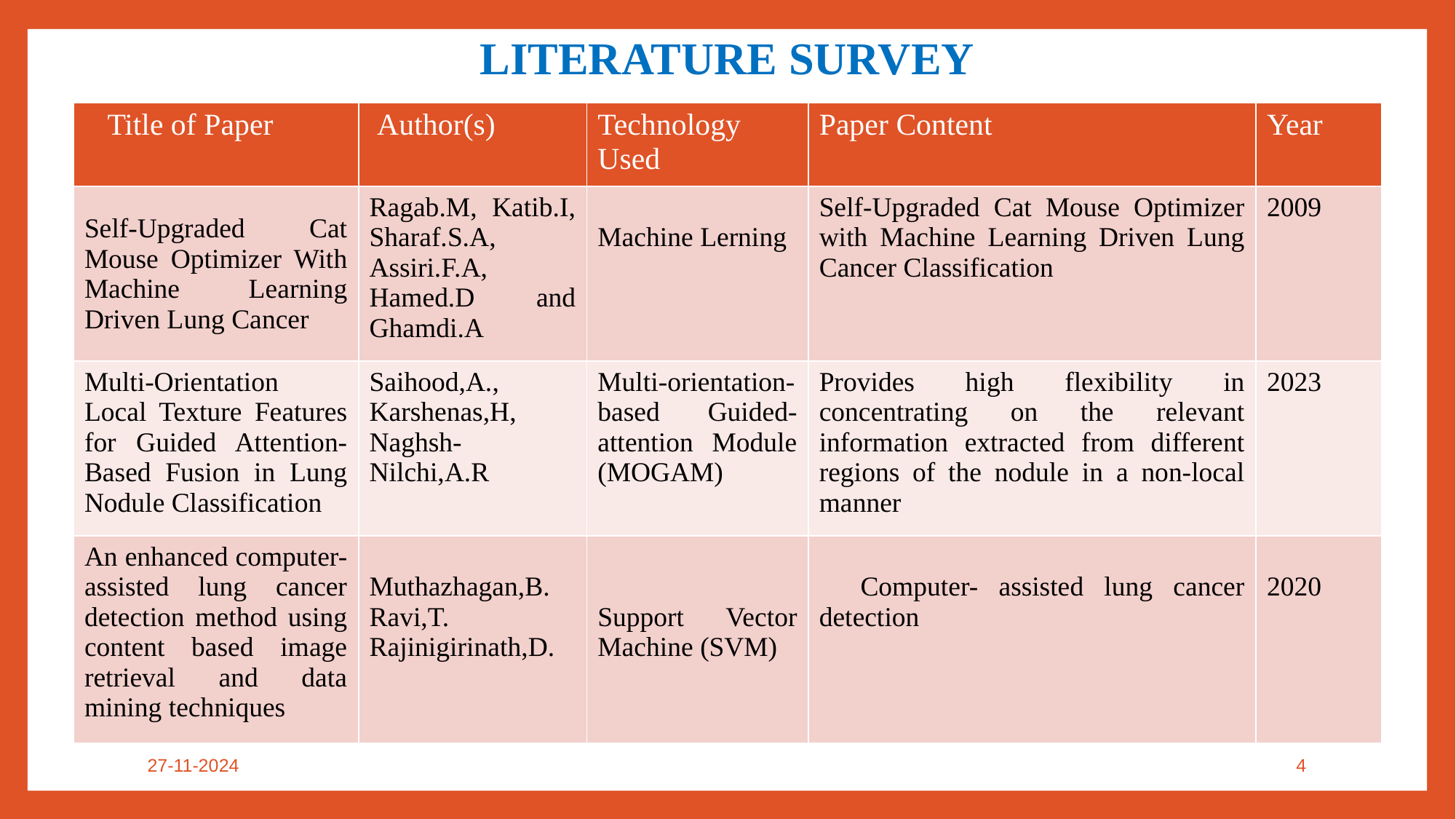

LITERATURE SURVEY
| Title of Paper | Author(s) | Technology Used | Paper Content | Year |
| --- | --- | --- | --- | --- |
| Self-Upgraded Cat Mouse Optimizer With Machine Learning Driven Lung Cancer | Ragab.M, Katib.I, Sharaf.S.A, Assiri.F.A, Hamed.D and Ghamdi.A | Machine Lerning | Self-Upgraded Cat Mouse Optimizer with Machine Learning Driven Lung Cancer Classification | 2009 |
| Multi-Orientation Local Texture Features for Guided Attention-Based Fusion in Lung Nodule Classification | Saihood,A., Karshenas,H, Naghsh-Nilchi,A.R | Multi-orientation-based Guided-attention Module (MOGAM) | Provides high flexibility in concentrating on the relevant information extracted from different regions of the nodule in a non-local manner | 2023 |
| An enhanced computer- assisted lung cancer detection method using content based image retrieval and data mining techniques | Muthazhagan,B. Ravi,T. Rajinigirinath,D. | Support Vector Machine (SVM) | Computer- assisted lung cancer detection | 2020 |
27-11-2024
4